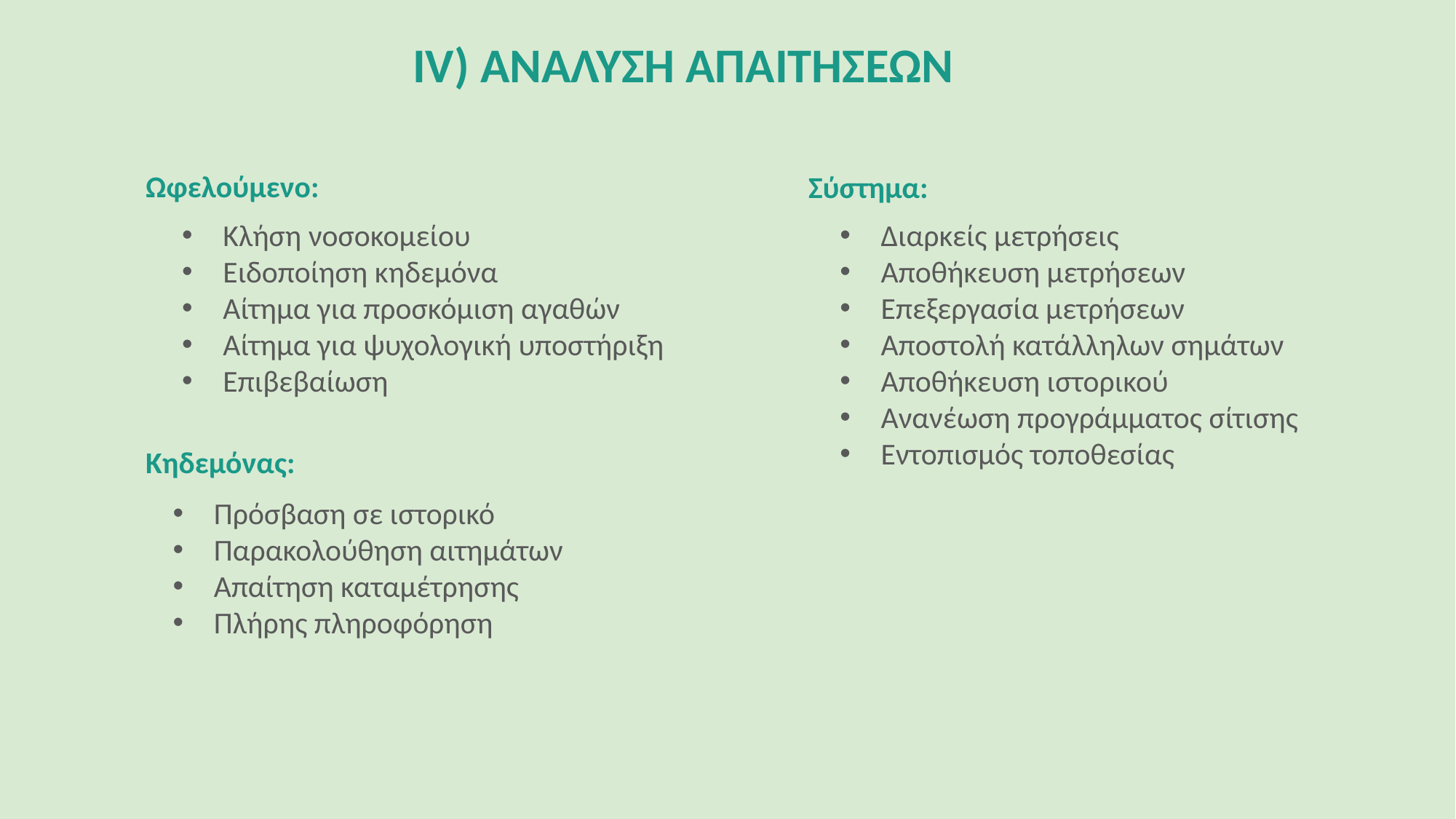

ΙV) ΑΝΑΛΥΣΗ ΑΠΑΙΤΗΣΕΩΝ

Ωφελούμενο:
Σύστημα:
Κλήση νοσοκομείου
Ειδοποίηση κηδεμόνα
Αίτημα για προσκόμιση αγαθών
Αίτημα για ψυχολογική υποστήριξη
Επιβεβαίωση

Διαρκείς μετρήσεις
Αποθήκευση μετρήσεων
Επεξεργασία μετρήσεων
Αποστολή κατάλληλων σημάτων
Αποθήκευση ιστορικού
Ανανέωση προγράμματος σίτισης
Εντοπισμός τοποθεσίας
Κηδεμόνας:
Πρόσβαση σε ιστορικό
Παρακολούθηση αιτημάτων
Απαίτηση καταμέτρησης
Πλήρης πληροφόρηση